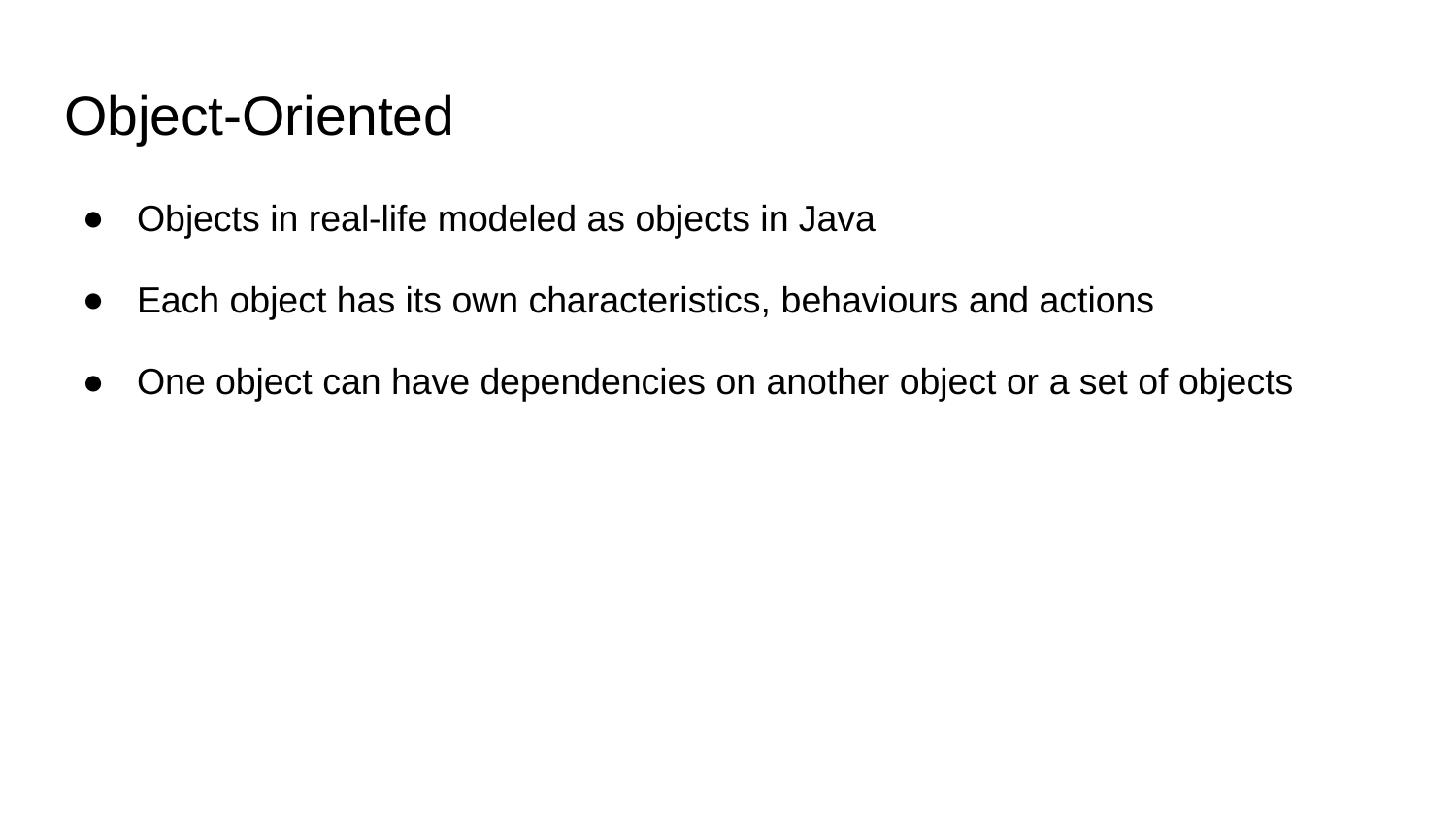

# Object-Oriented

Objects in real-life modeled as objects in Java

Each object has its own characteristics, behaviours and actions

One object can have dependencies on another object or a set of objects